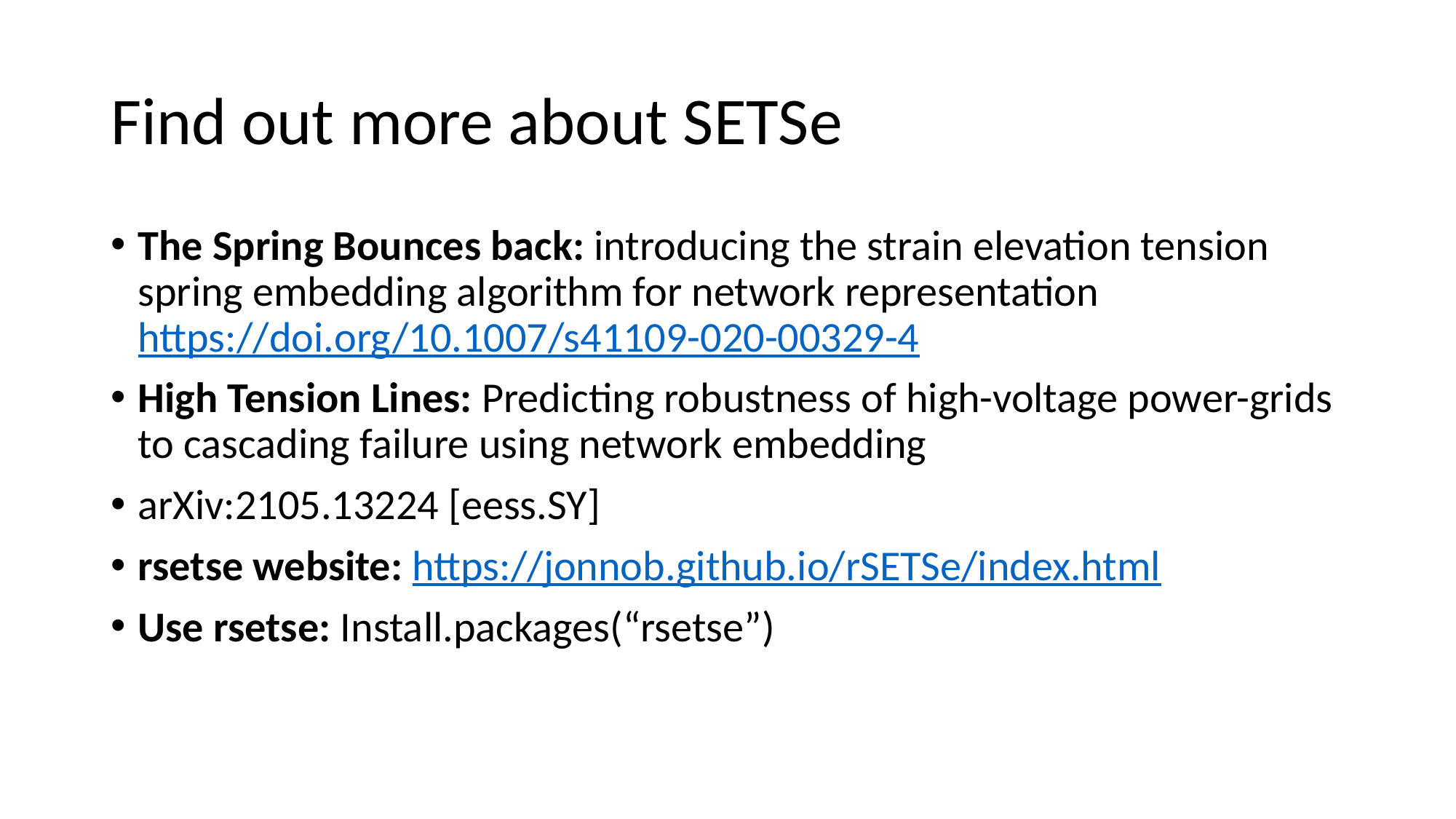

Find out more about SETSe
The Spring Bounces back: introducing the strain elevation tension spring embedding algorithm for network representation
https://doi.org/10.1007/s41109-020-00329-4
High Tension Lines: Predicting robustness of high-voltage power-grids to cascading failure using network embedding
arXiv:2105.13224 [eess.SY]
rsetse website: https://jonnob.github.io/rSETSe/index.html
Use rsetse: Install.packages(“rsetse”)